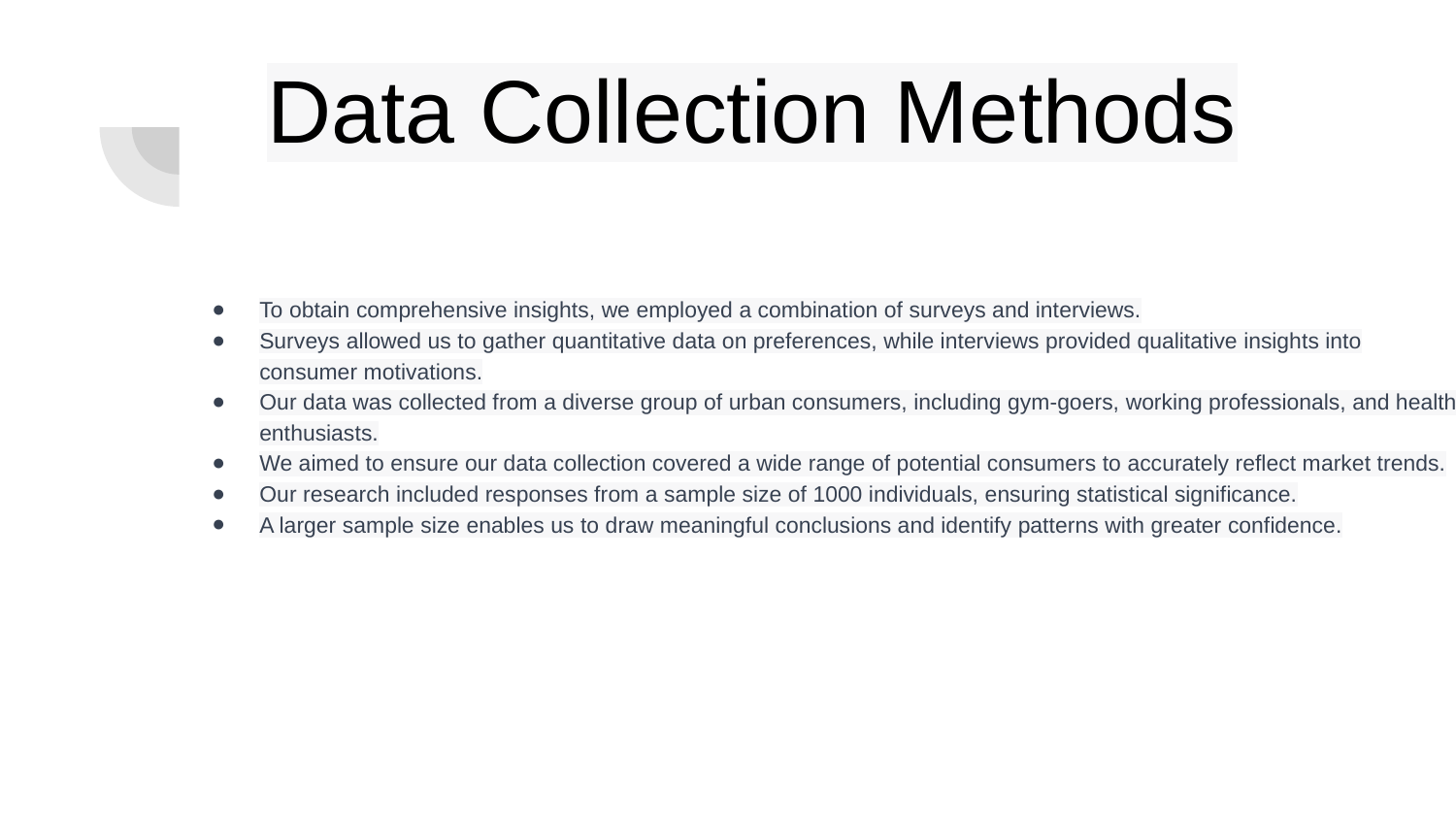

# Data Collection Methods
To obtain comprehensive insights, we employed a combination of surveys and interviews.
Surveys allowed us to gather quantitative data on preferences, while interviews provided qualitative insights into consumer motivations.
Our data was collected from a diverse group of urban consumers, including gym-goers, working professionals, and health enthusiasts.
We aimed to ensure our data collection covered a wide range of potential consumers to accurately reflect market trends.
Our research included responses from a sample size of 1000 individuals, ensuring statistical significance.
A larger sample size enables us to draw meaningful conclusions and identify patterns with greater confidence.